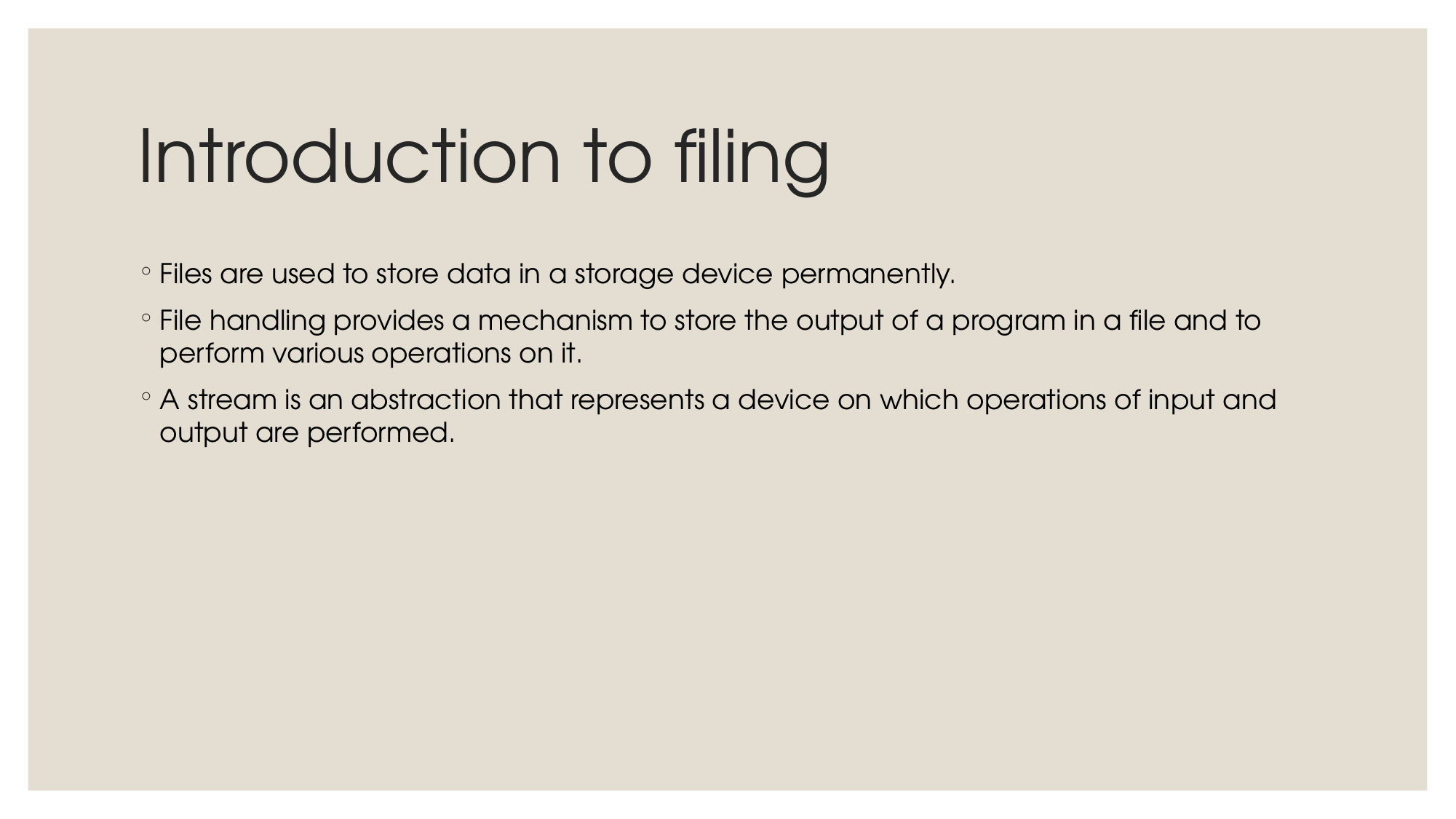

# Introduction to filing
Files are used to store data in a storage device permanently.
File handling provides a mechanism to store the output of a program in a file and to perform various operations on it.
A stream is an abstraction that represents a device on which operations of input and output are performed.